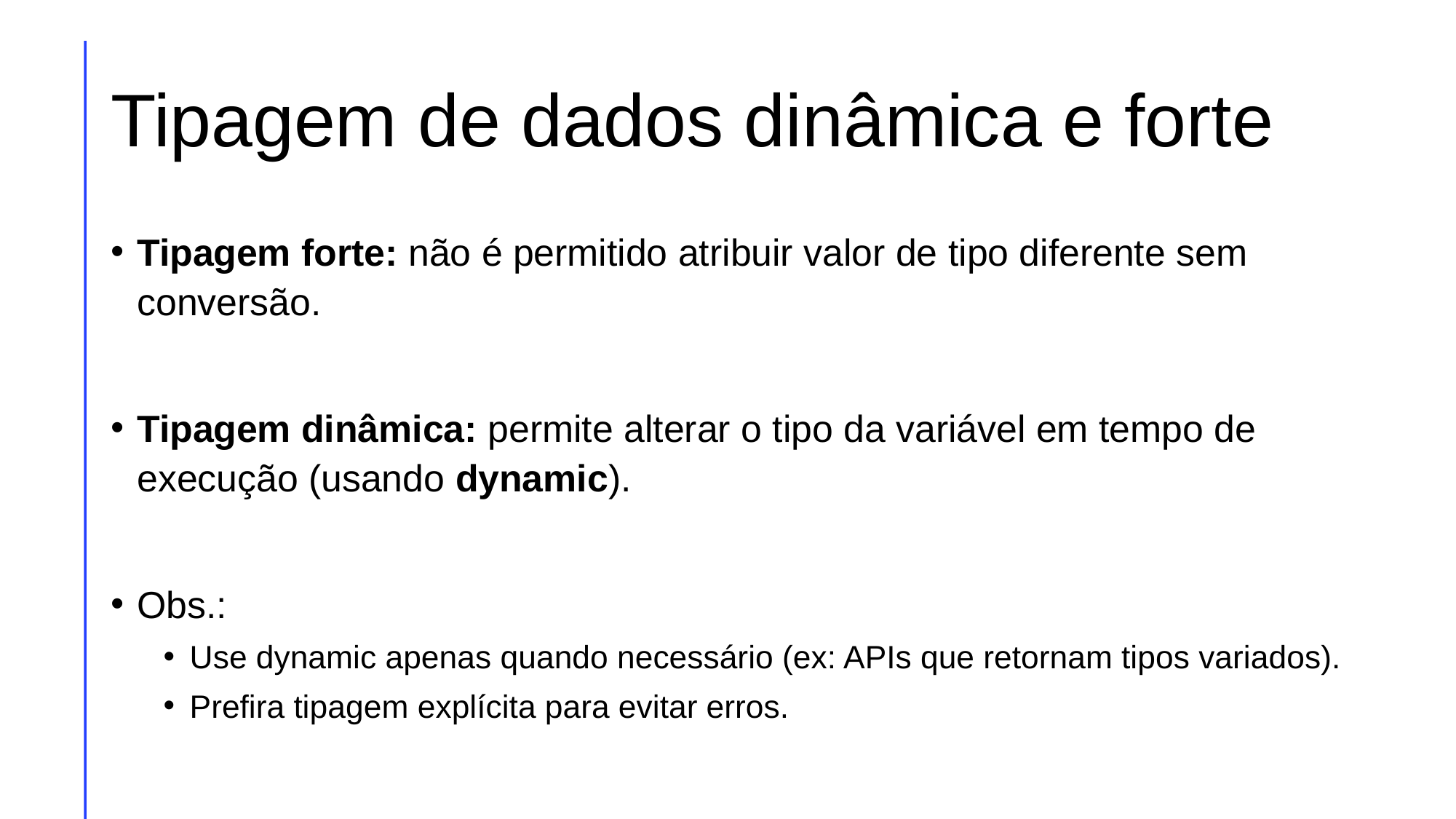

# Tipagem de dados dinâmica e forte
Tipagem forte: não é permitido atribuir valor de tipo diferente sem conversão.

Tipagem dinâmica: permite alterar o tipo da variável em tempo de execução (usando dynamic).

Obs.:
Use dynamic apenas quando necessário (ex: APIs que retornam tipos variados).
Prefira tipagem explícita para evitar erros.